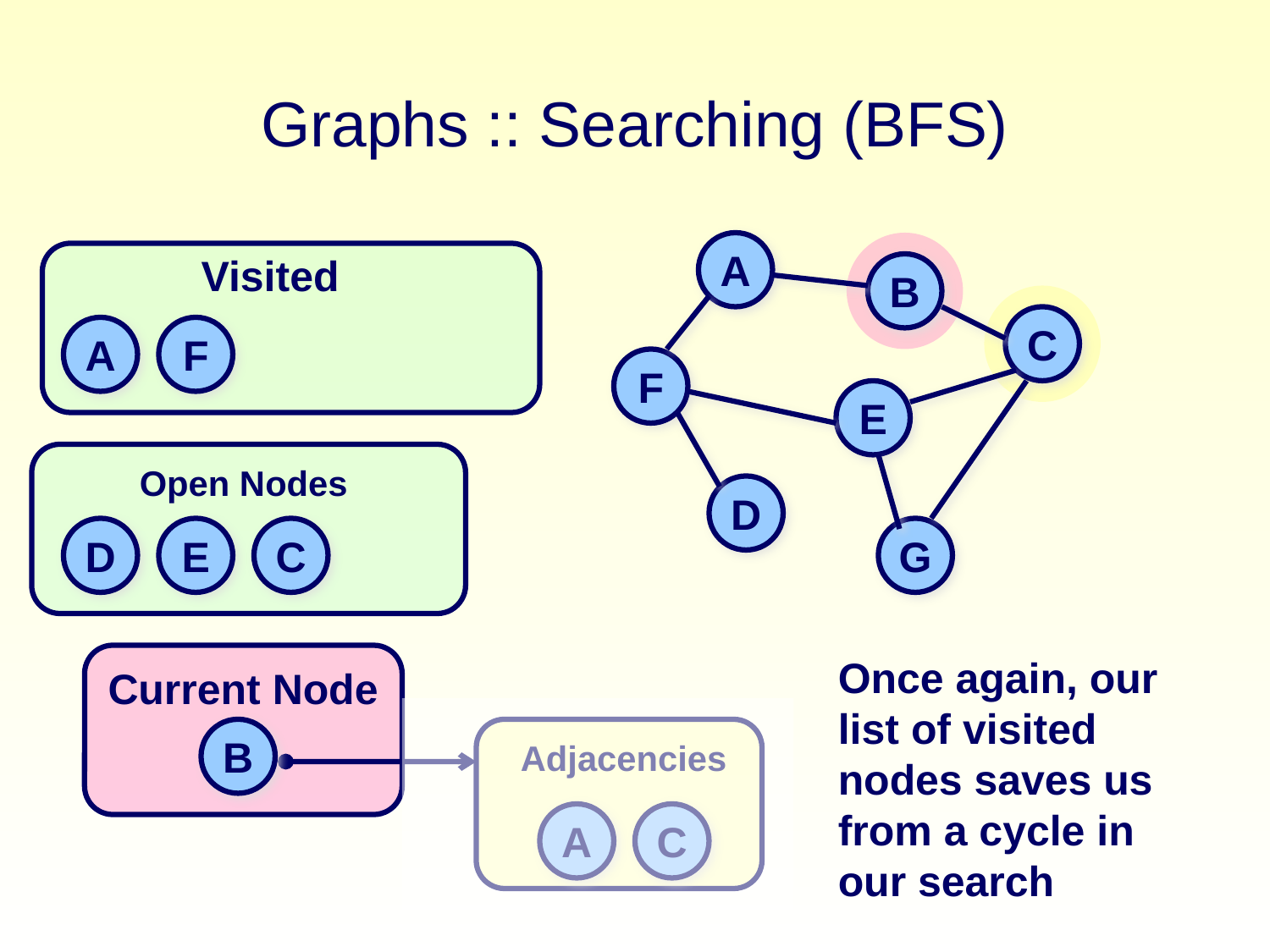

# Graphs :: Searching (BFS)
A

Visited
B

C
A
F
F

E

Open Nodes

D
D
E
C
G

Once again, our
list of visited nodes saves us from a cycle in our search
Current Node

B

Adjacencies

A
C